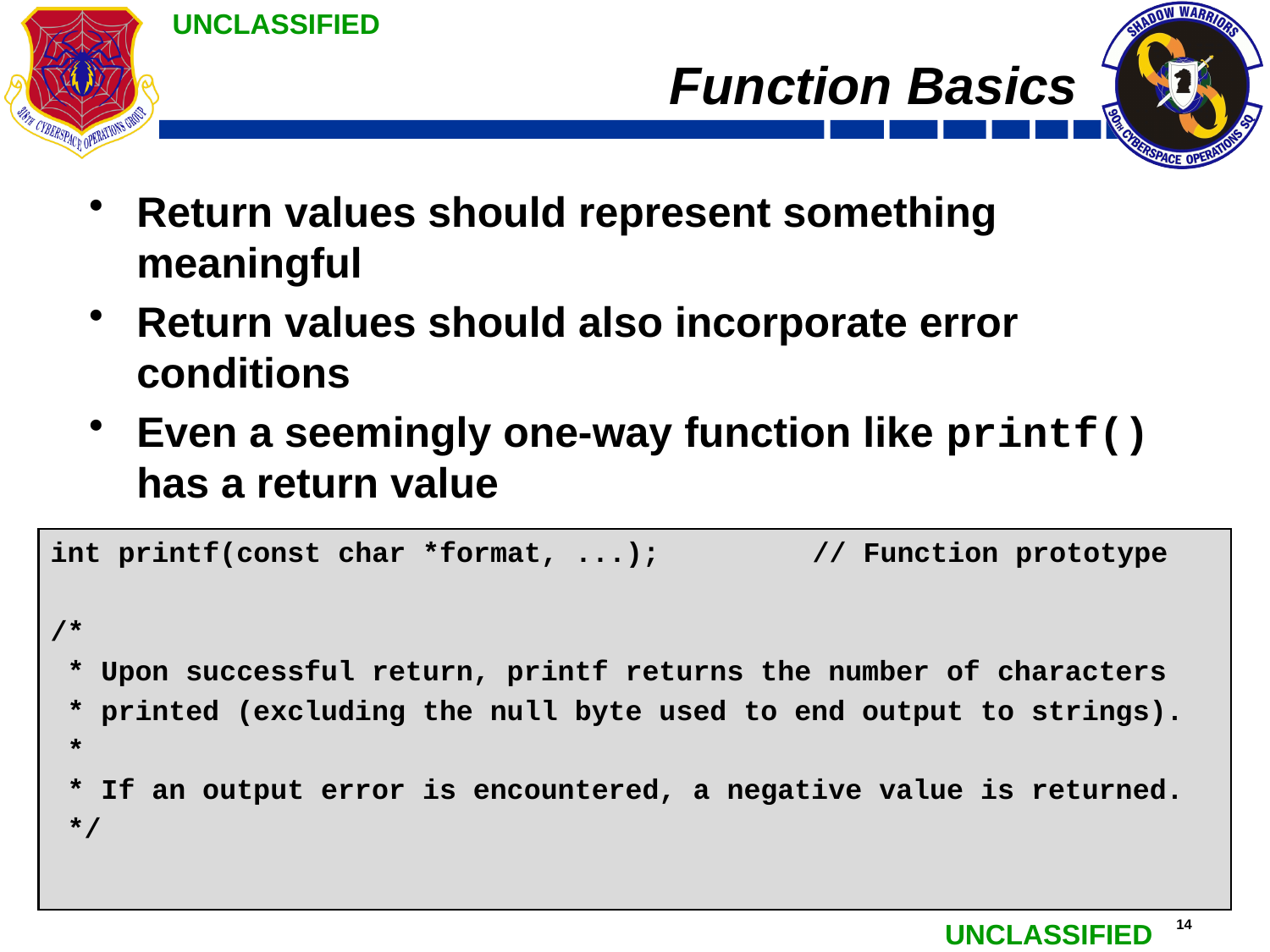

# Function Basics
Return values should represent something meaningful
Return values should also incorporate error conditions
Even a seemingly one-way function like printf() has a return value
int printf(const char *format, ...);		// Function prototype

/*
 * Upon successful return, printf returns the number of characters
 * printed (excluding the null byte used to end output to strings).
 *
 * If an output error is encountered, a negative value is returned.
 */